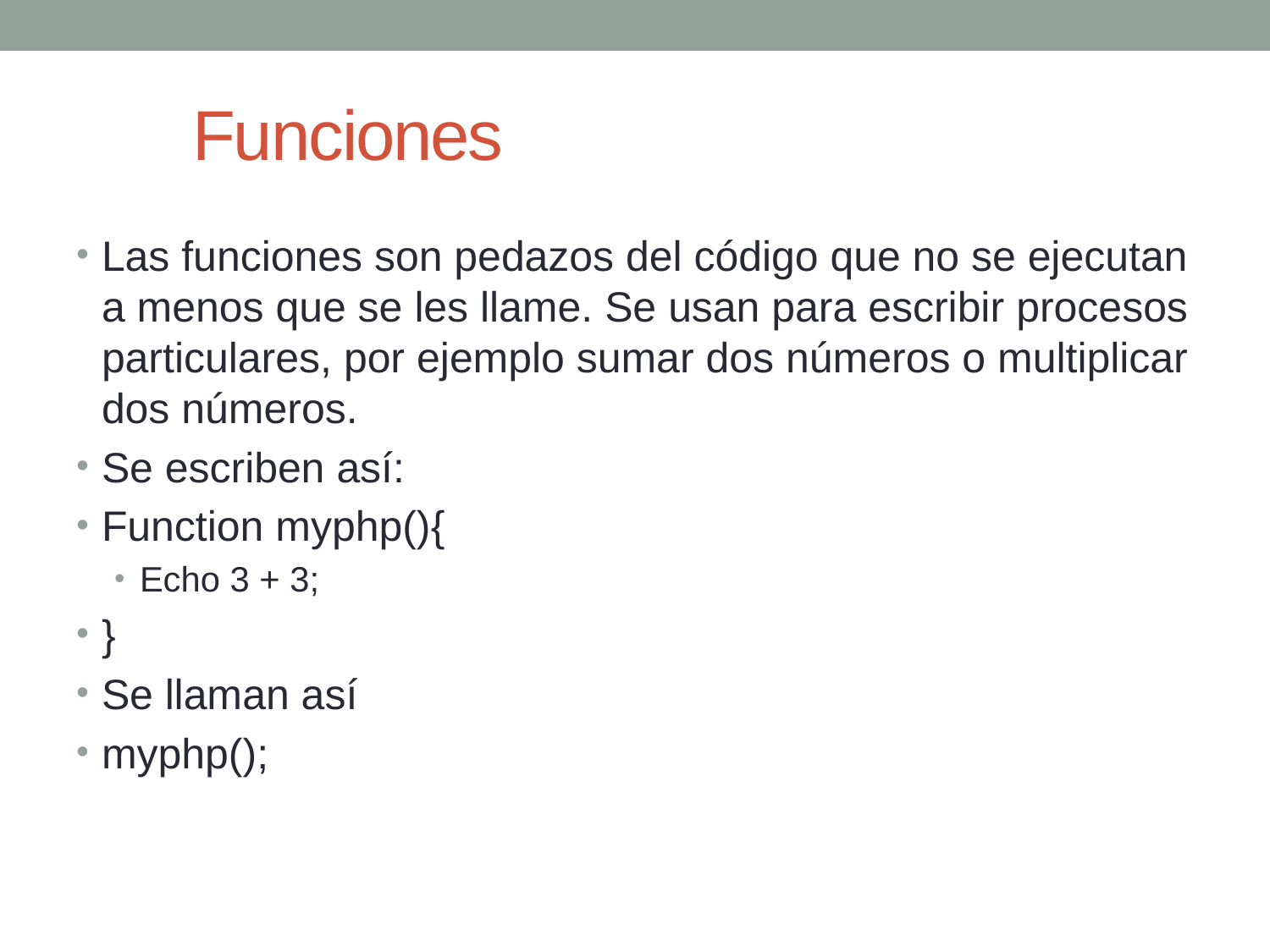

# Funciones
Las funciones son pedazos del código que no se ejecutan a menos que se les llame. Se usan para escribir procesos particulares, por ejemplo sumar dos números o multiplicar dos números.
Se escriben así:
Function myphp(){
Echo 3 + 3;
}
Se llaman así
myphp();